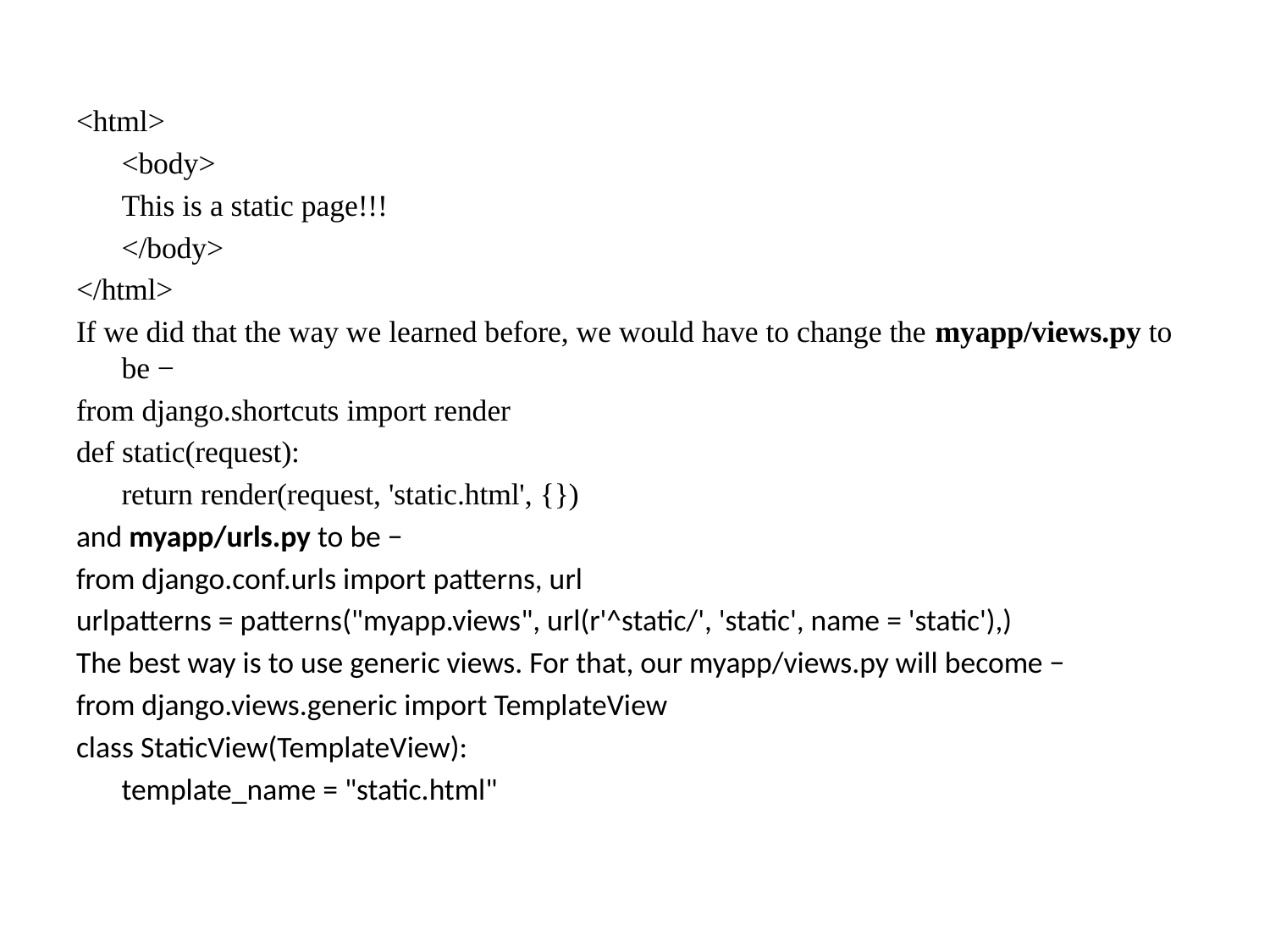

<html>
	<body>
		This is a static page!!!
	</body>
</html>
If we did that the way we learned before, we would have to change the myapp/views.py to be −
from django.shortcuts import render
def static(request):
	return render(request, 'static.html', {})
and myapp/urls.py to be −
from django.conf.urls import patterns, url
urlpatterns = patterns("myapp.views", url(r'^static/', 'static', name = 'static'),)
The best way is to use generic views. For that, our myapp/views.py will become −
from django.views.generic import TemplateView
class StaticView(TemplateView):
	template_name = "static.html"